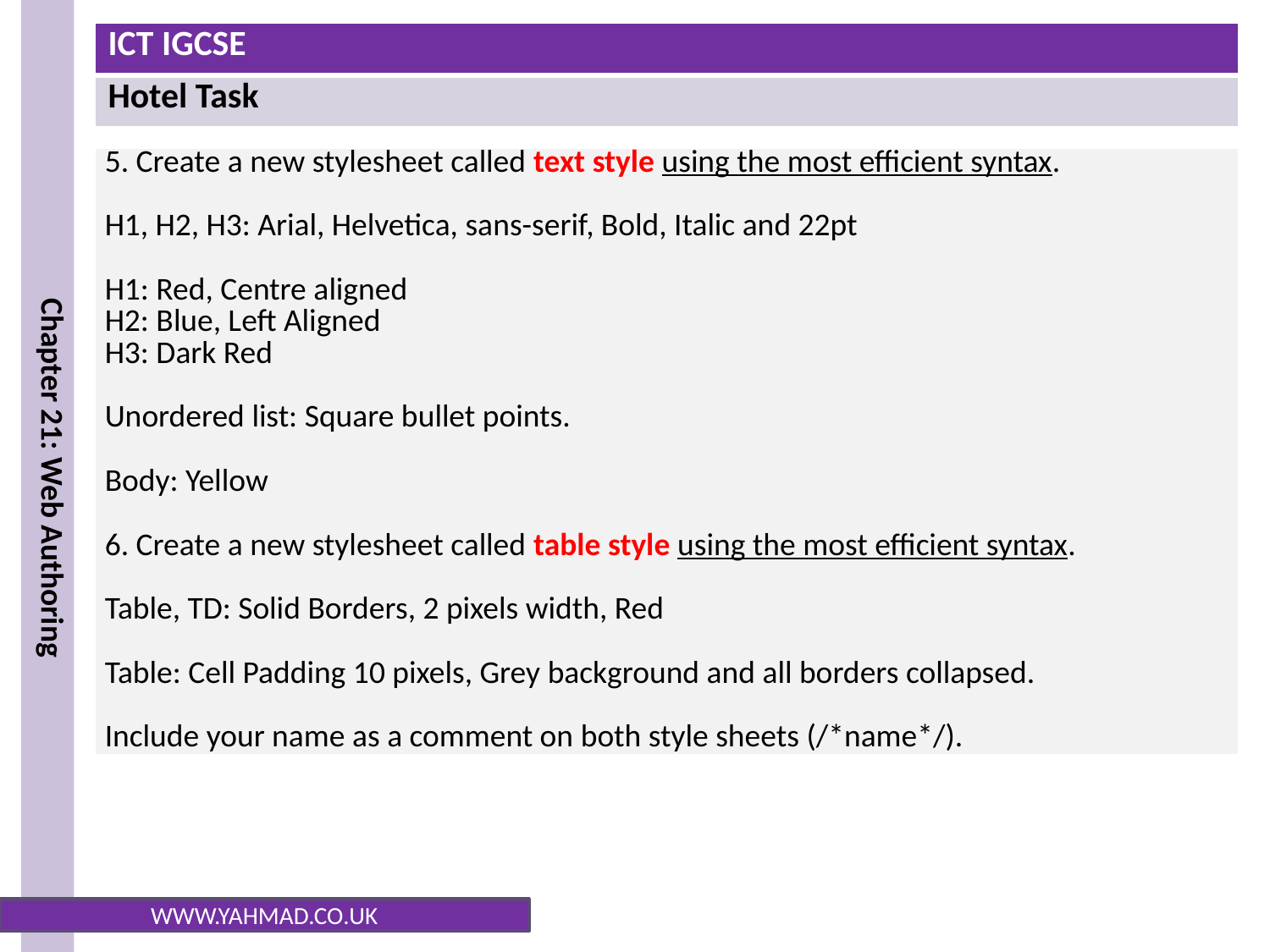

| 5. Create a new stylesheet called text style using the most efficient syntax. H1, H2, H3: Arial, Helvetica, sans-serif, Bold, Italic and 22pt H1: Red, Centre aligned H2: Blue, Left Aligned H3: Dark Red Unordered list: Square bullet points. Body: Yellow 6. Create a new stylesheet called table style using the most efficient syntax. Table, TD: Solid Borders, 2 pixels width, Red Table: Cell Padding 10 pixels, Grey background and all borders collapsed. Include your name as a comment on both style sheets (/\*name\*/). |
| --- |